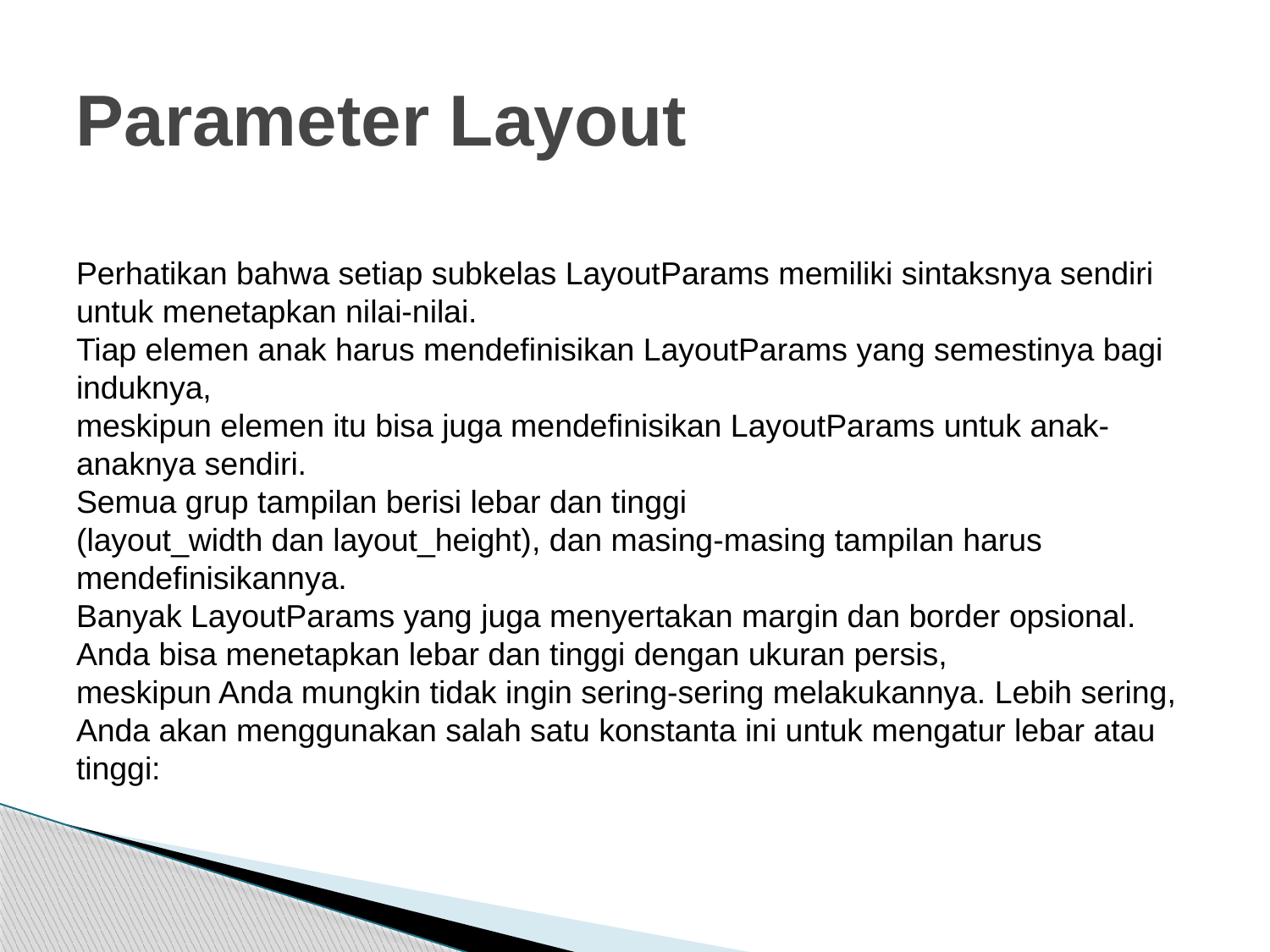

# Parameter Layout
Perhatikan bahwa setiap subkelas LayoutParams memiliki sintaksnya sendiri untuk menetapkan nilai-nilai.
Tiap elemen anak harus mendefinisikan LayoutParams yang semestinya bagi induknya,
meskipun elemen itu bisa juga mendefinisikan LayoutParams untuk anak-anaknya sendiri.
Semua grup tampilan berisi lebar dan tinggi
(layout_width dan layout_height), dan masing-masing tampilan harus mendefinisikannya.
Banyak LayoutParams yang juga menyertakan margin dan border opsional.
Anda bisa menetapkan lebar dan tinggi dengan ukuran persis,
meskipun Anda mungkin tidak ingin sering-sering melakukannya. Lebih sering,
Anda akan menggunakan salah satu konstanta ini untuk mengatur lebar atau tinggi: